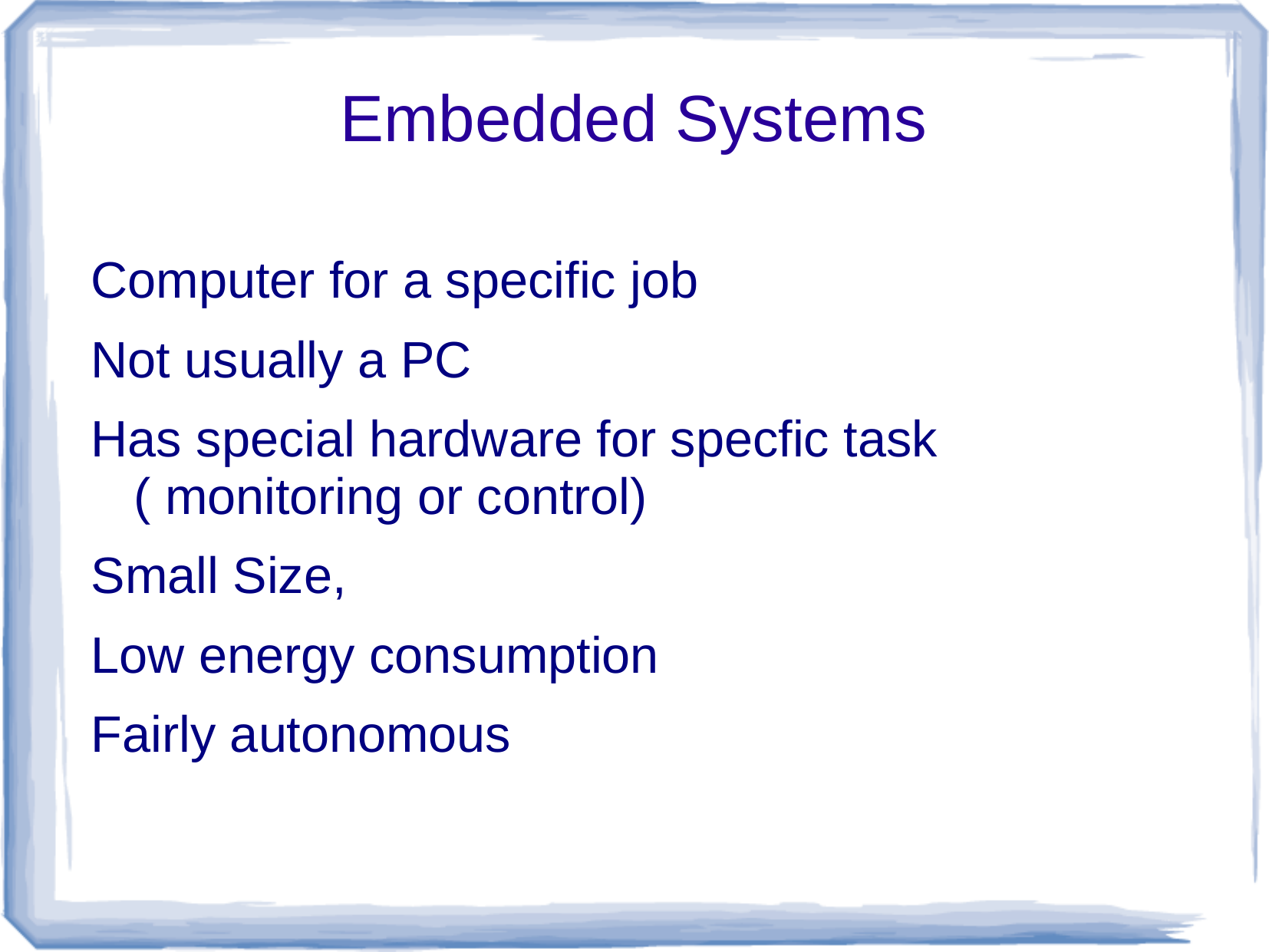

# Embedded Systems
Computer for a specific job
Not usually a PC
Has special hardware for specfic task ( monitoring or control)
Small Size,
Low energy consumption
Fairly autonomous